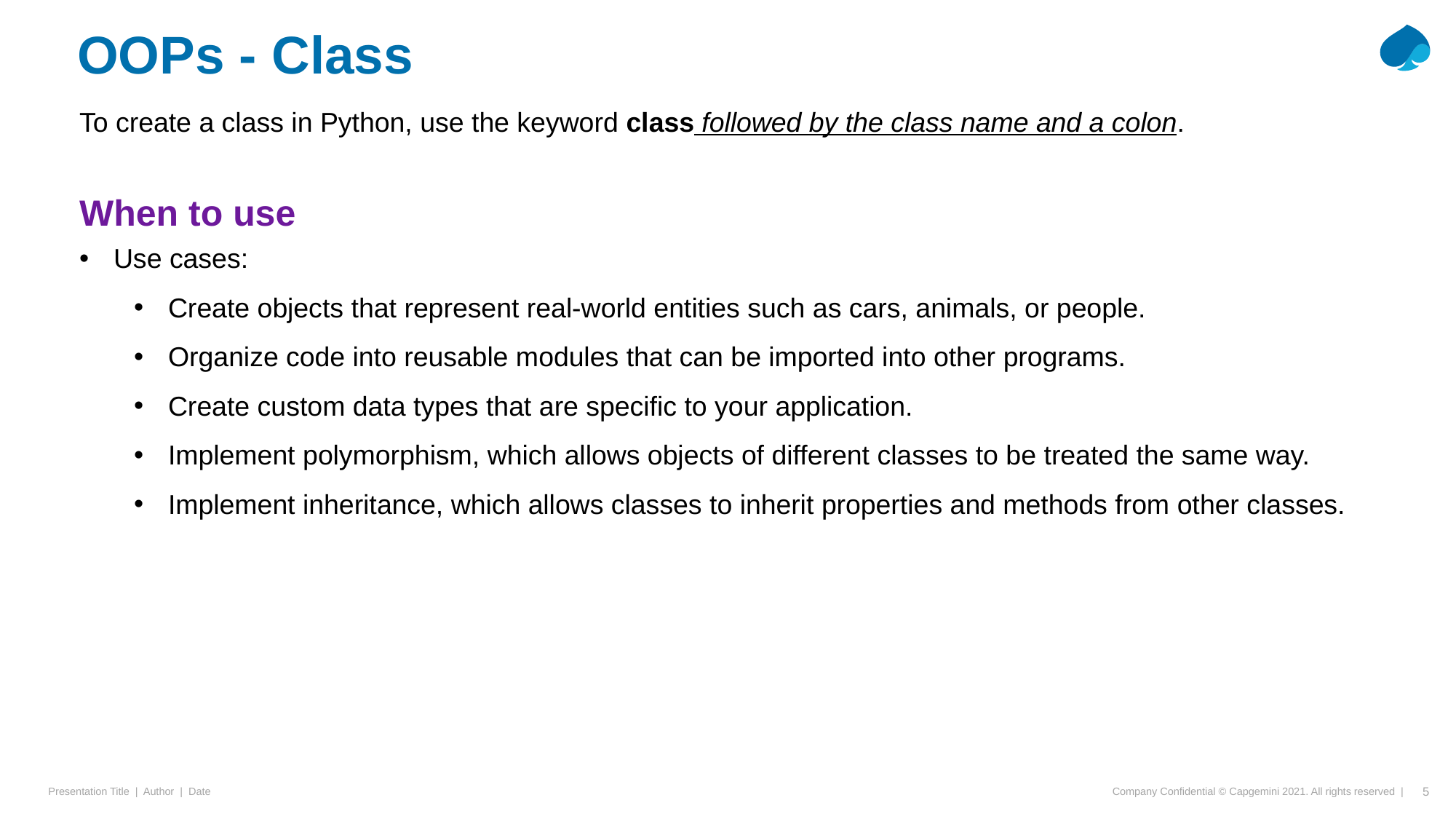

OOPs - Class
To create a class in Python, use the keyword class followed by the class name and a colon.

When to use
Use cases:
Create objects that represent real-world entities such as cars, animals, or people.
Organize code into reusable modules that can be imported into other programs.
Create custom data types that are specific to your application.
Implement polymorphism, which allows objects of different classes to be treated the same way.
Implement inheritance, which allows classes to inherit properties and methods from other classes.